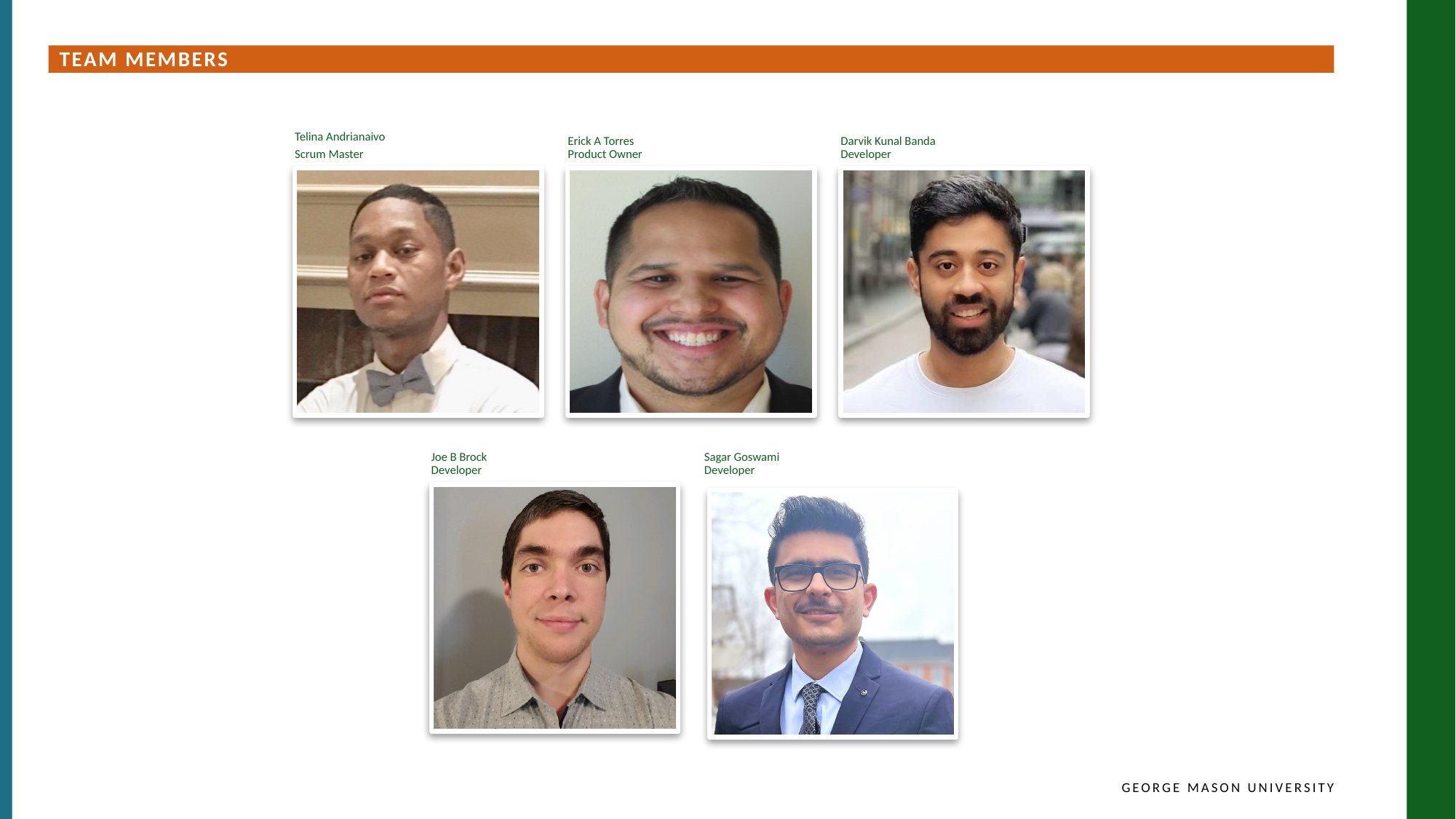

team Members

Telina Andrianaivo
Scrum Master
Erick A Torres
Product Owner
Darvik Kunal Banda
Developer
Joe B Brock
Developer
Sagar Goswami
Developer